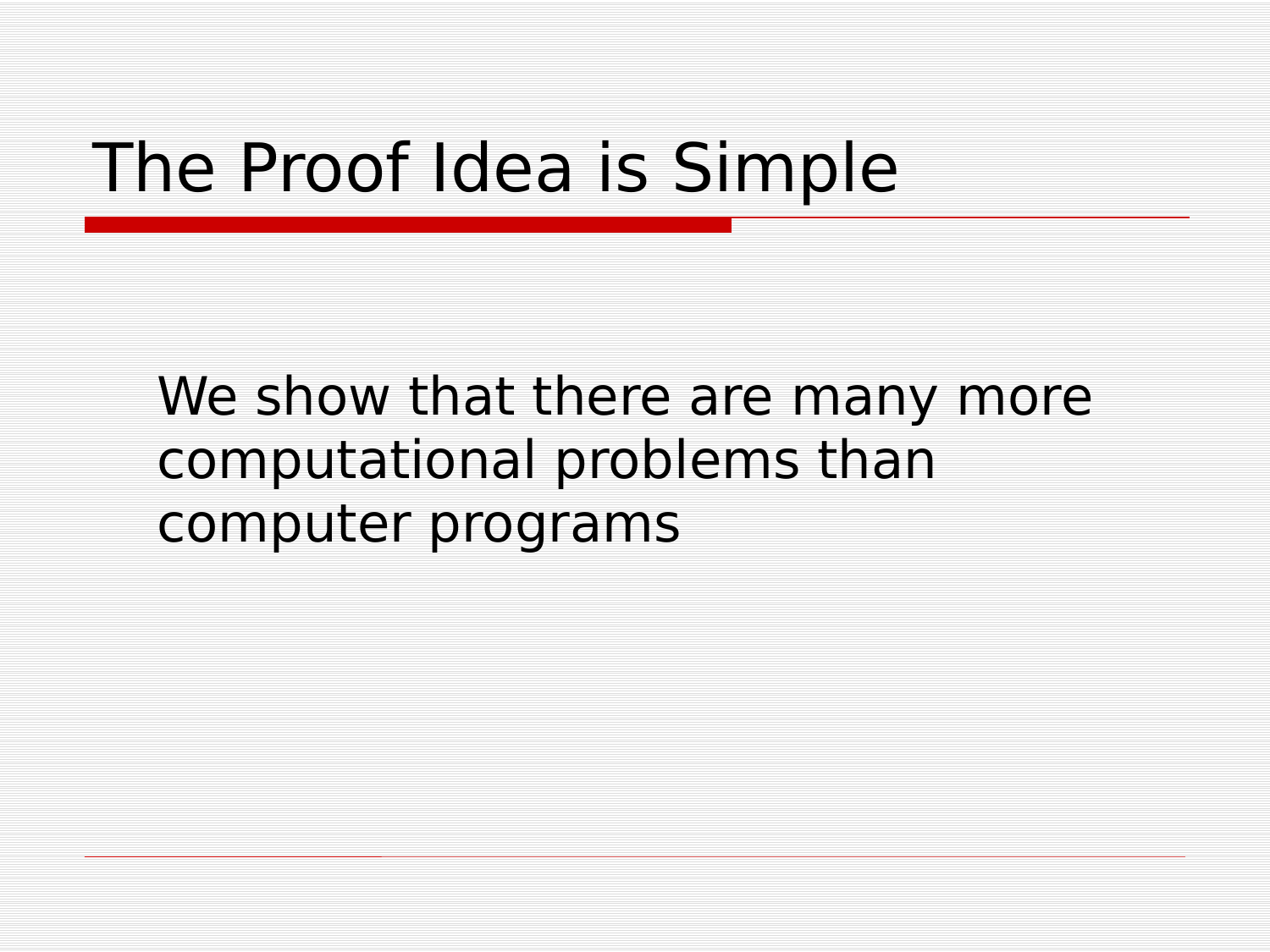

# The Proof Idea is Simple
	We show that there are many more computational problems than computer programs